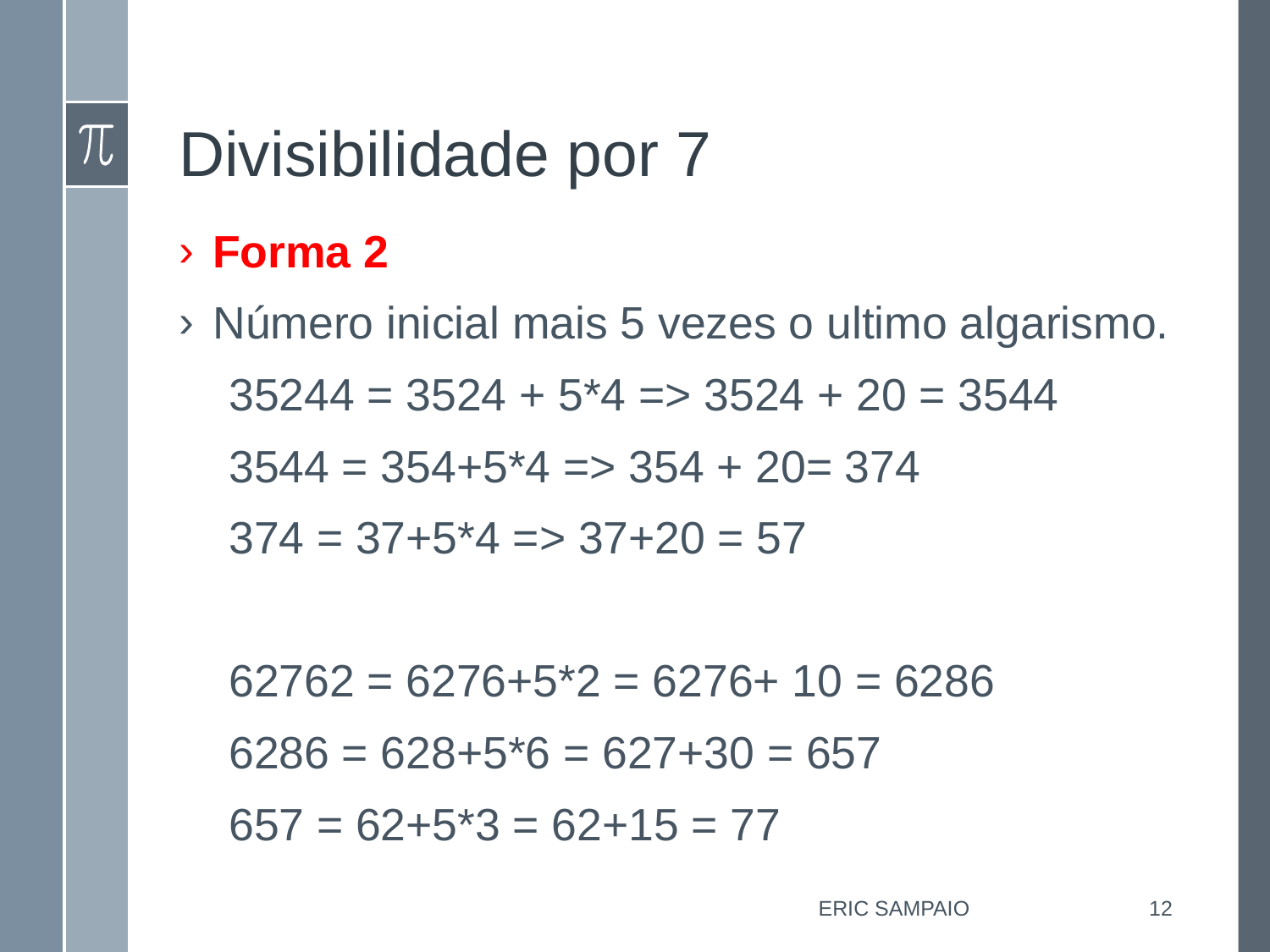

# Divisibilidade por 7
Forma 2
Número inicial mais 5 vezes o ultimo algarismo.
    35244 = 3524 + 5*4 => 3524 + 20 = 3544
    3544 = 354+5*4 => 354 + 20= 374
    374 = 37+5*4 => 37+20 = 57

    62762 = 6276+5*2 = 6276+ 10 = 6286
    6286 = 628+5*6 = 627+30 = 657
    657 = 62+5*3 = 62+15 = 77

Eric Sampaio
12